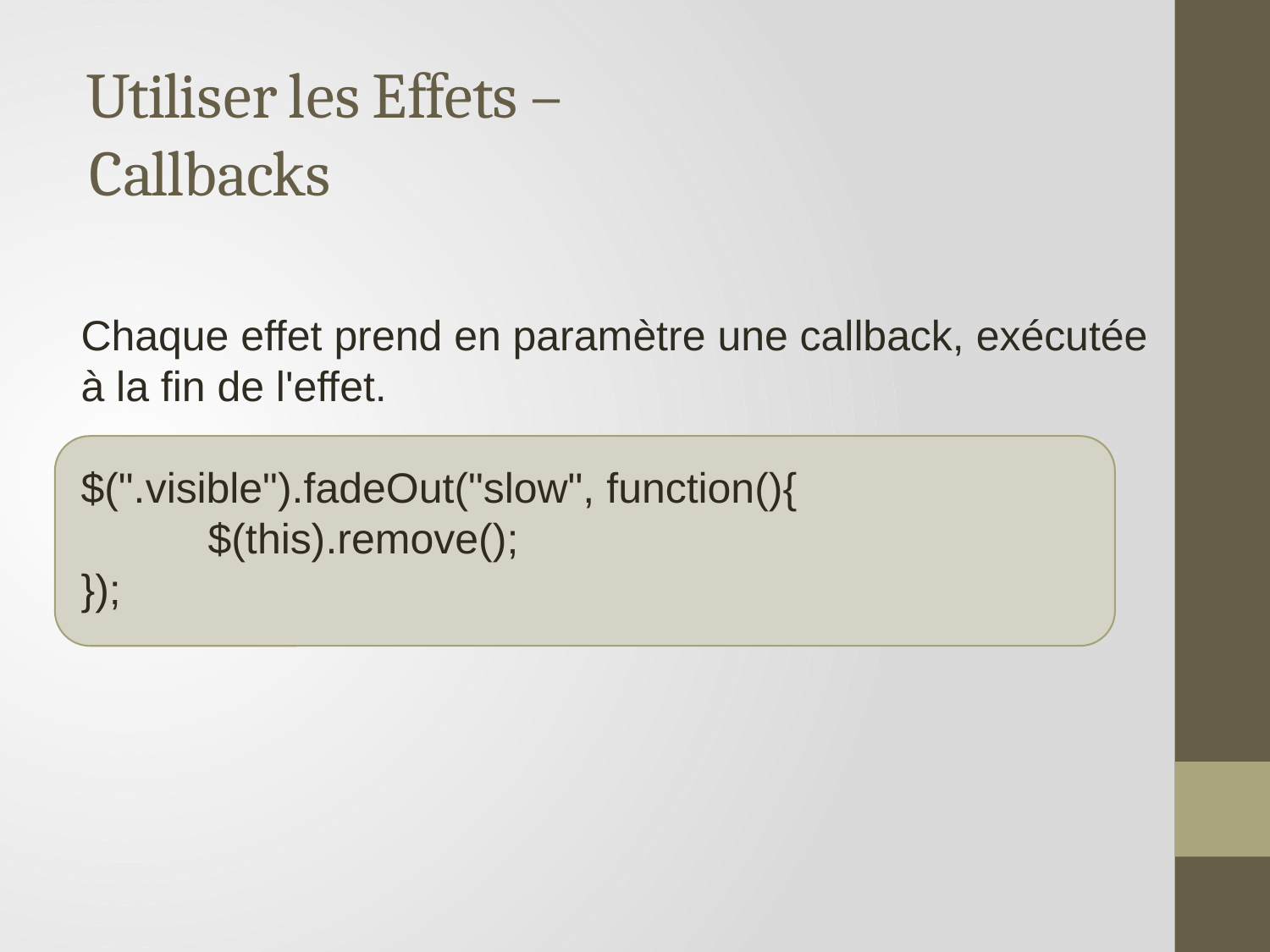

# Utiliser les Effets – Callbacks
Chaque effet prend en paramètre une callback, exécutée à la fin de l'effet.

$(".visible").fadeOut("slow", function(){
	$(this).remove();
});